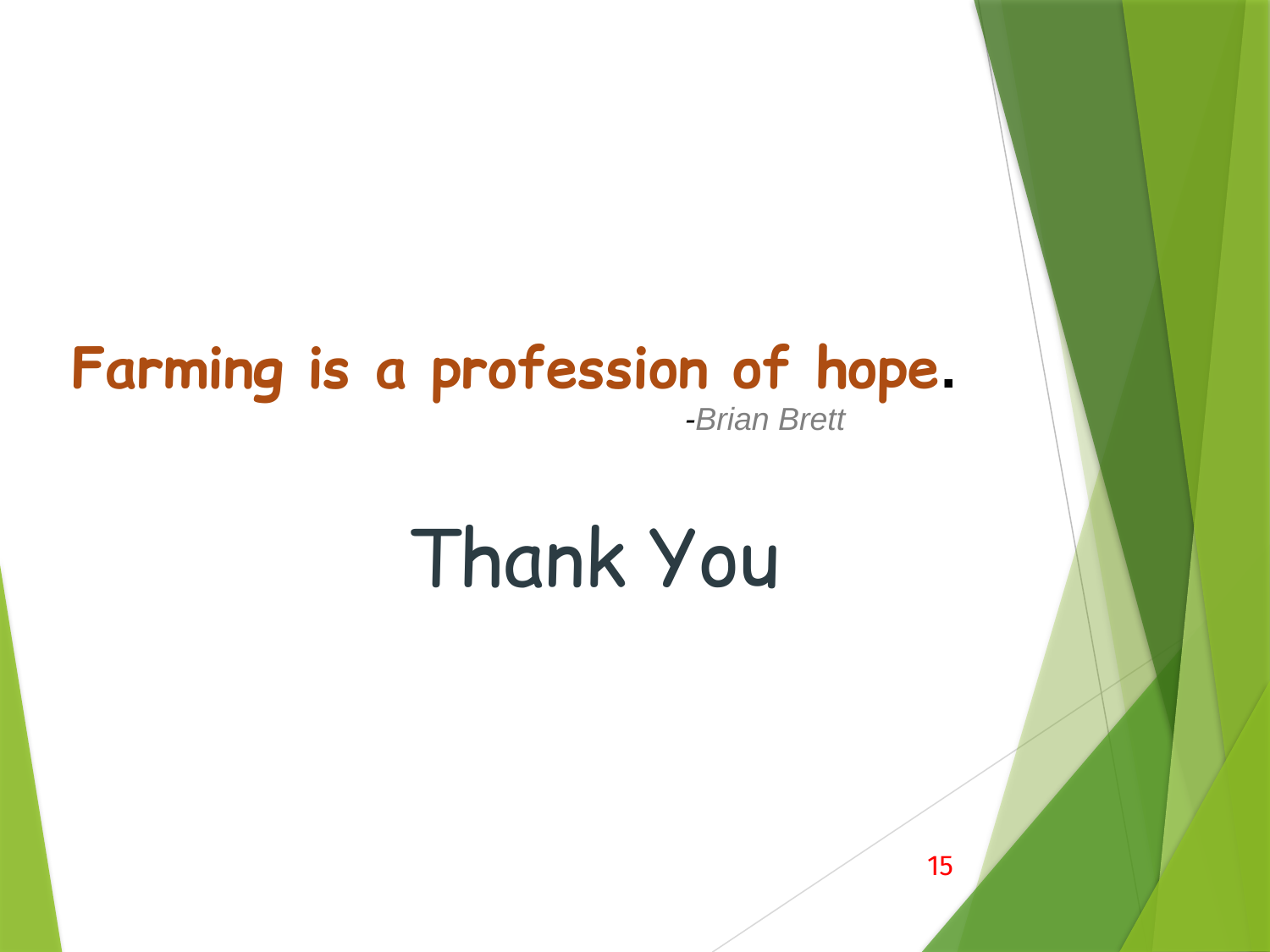

Farming is a profession of hope.
                                                                     -Brian Brett

Thank You
15